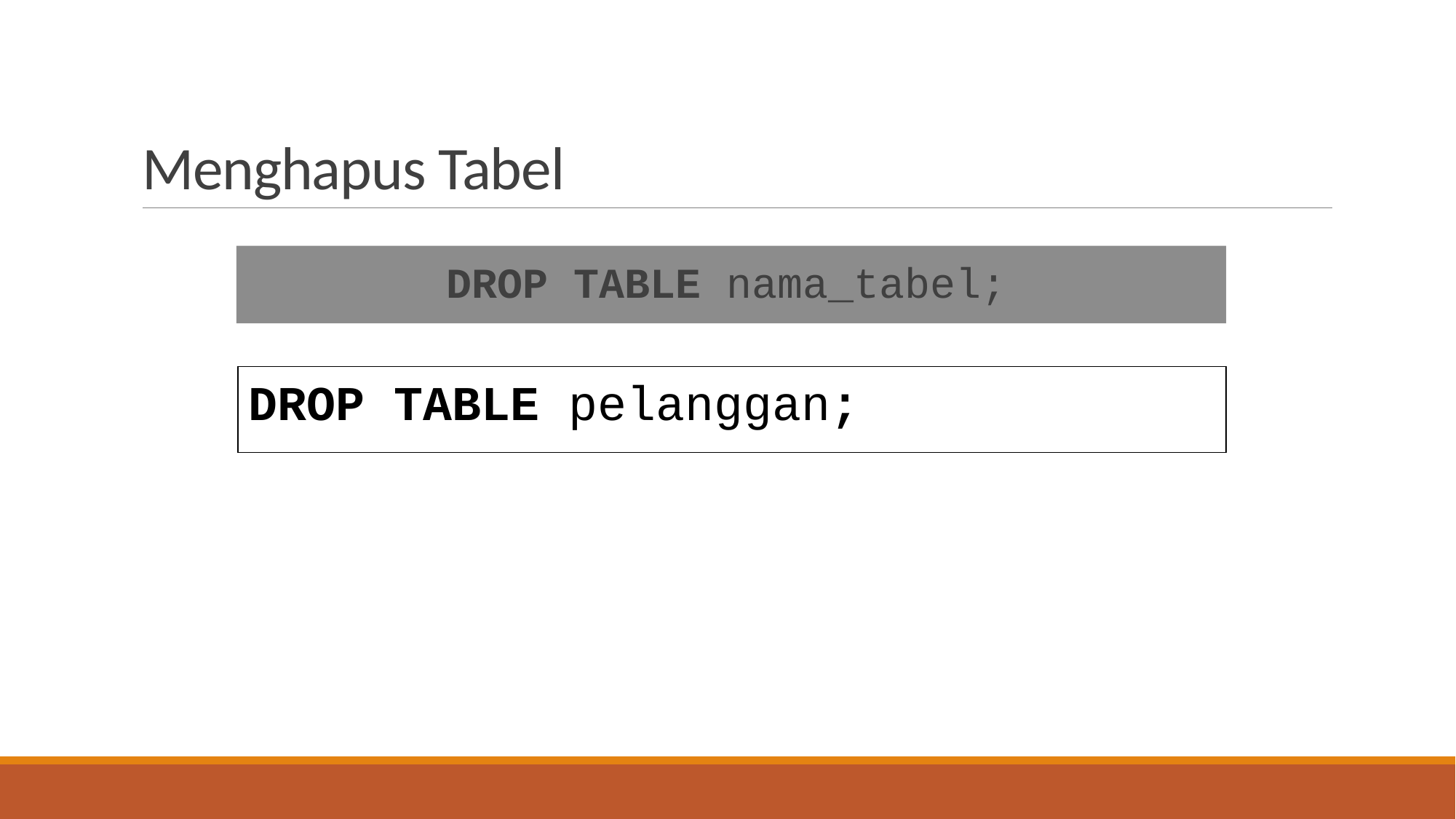

# Menghapus Tabel
DROP TABLE nama_tabel;
DROP TABLE pelanggan;